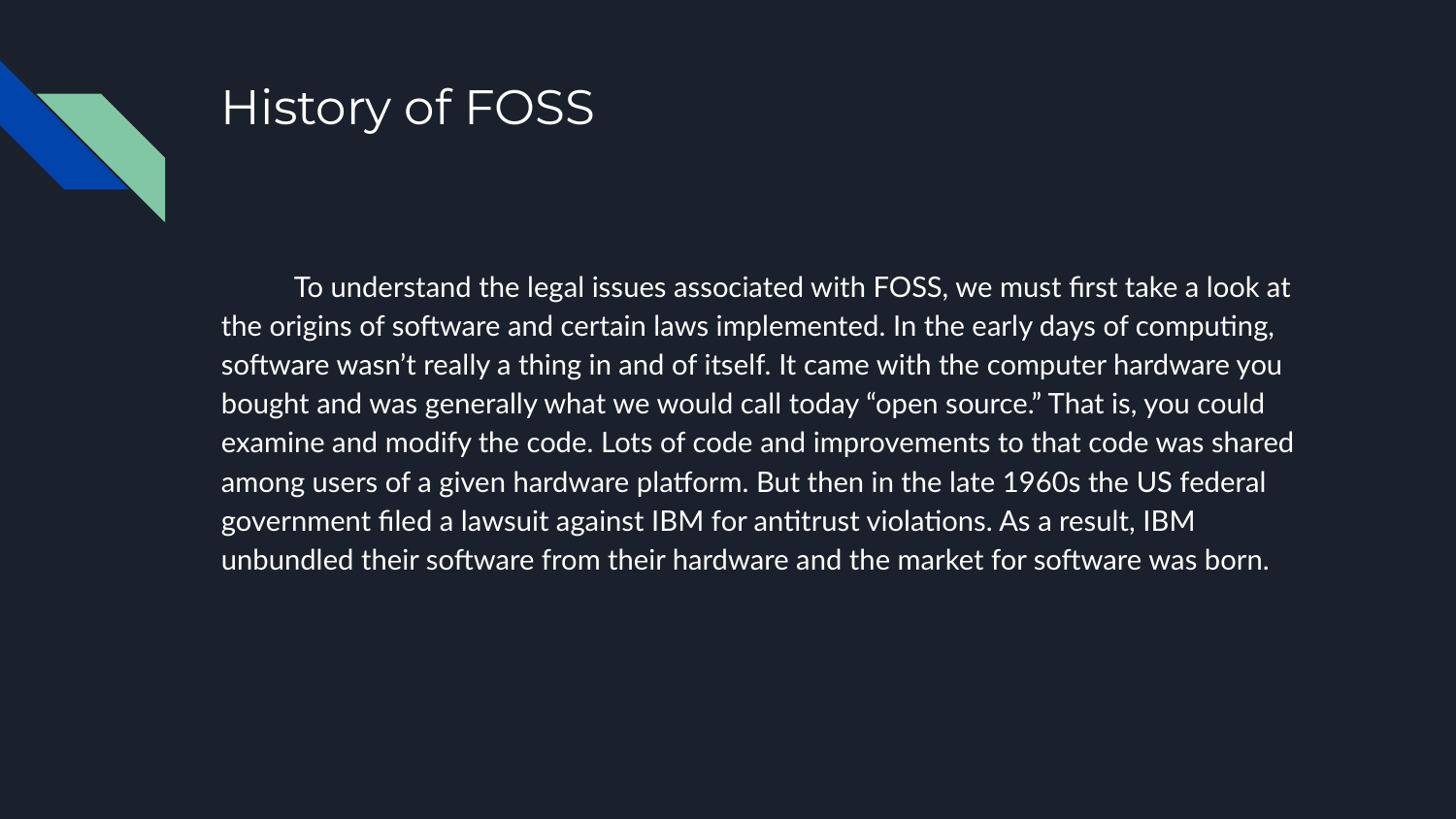

# History of FOSS
To understand the legal issues associated with FOSS, we must first take a look at the origins of software and certain laws implemented. In the early days of computing, software wasn’t really a thing in and of itself. It came with the computer hardware you bought and was generally what we would call today “open source.” That is, you could examine and modify the code. Lots of code and improvements to that code was shared among users of a given hardware platform. But then in the late 1960s the US federal government filed a lawsuit against IBM for antitrust violations. As a result, IBM unbundled their software from their hardware and the market for software was born.